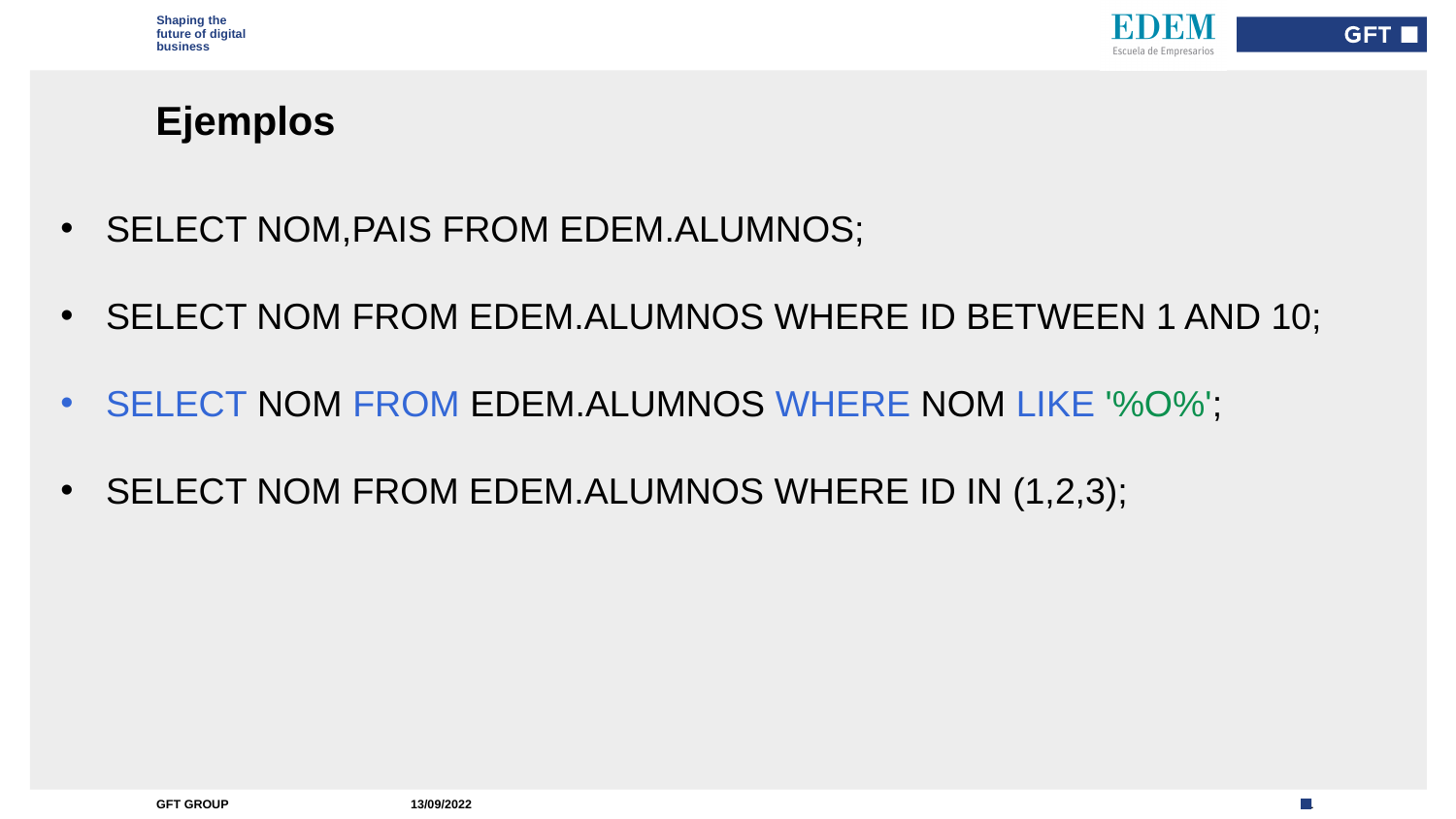

Type here if  add info needed  for every slide

# Ejemplos
SELECT NOM,PAIS FROM EDEM.ALUMNOS;

SELECT NOM FROM EDEM.ALUMNOS WHERE ID BETWEEN 1 AND 10;

SELECT NOM FROM EDEM.ALUMNOS WHERE NOM LIKE '%O%';

SELECT NOM FROM EDEM.ALUMNOS WHERE ID IN (1,2,3);
13/09/2022